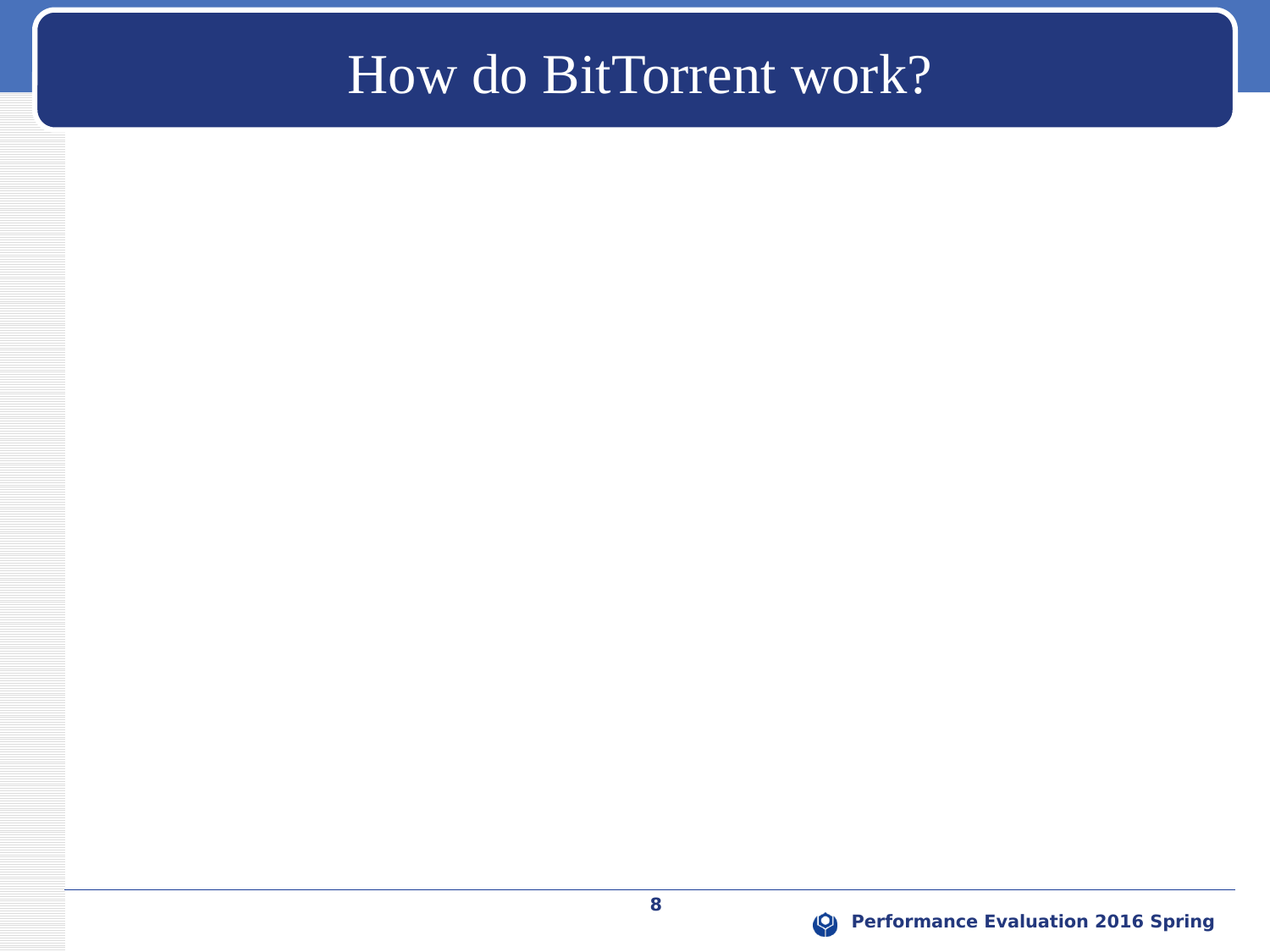

# How do BitTorrent work?

8
Performance Evaluation 2016 Spring